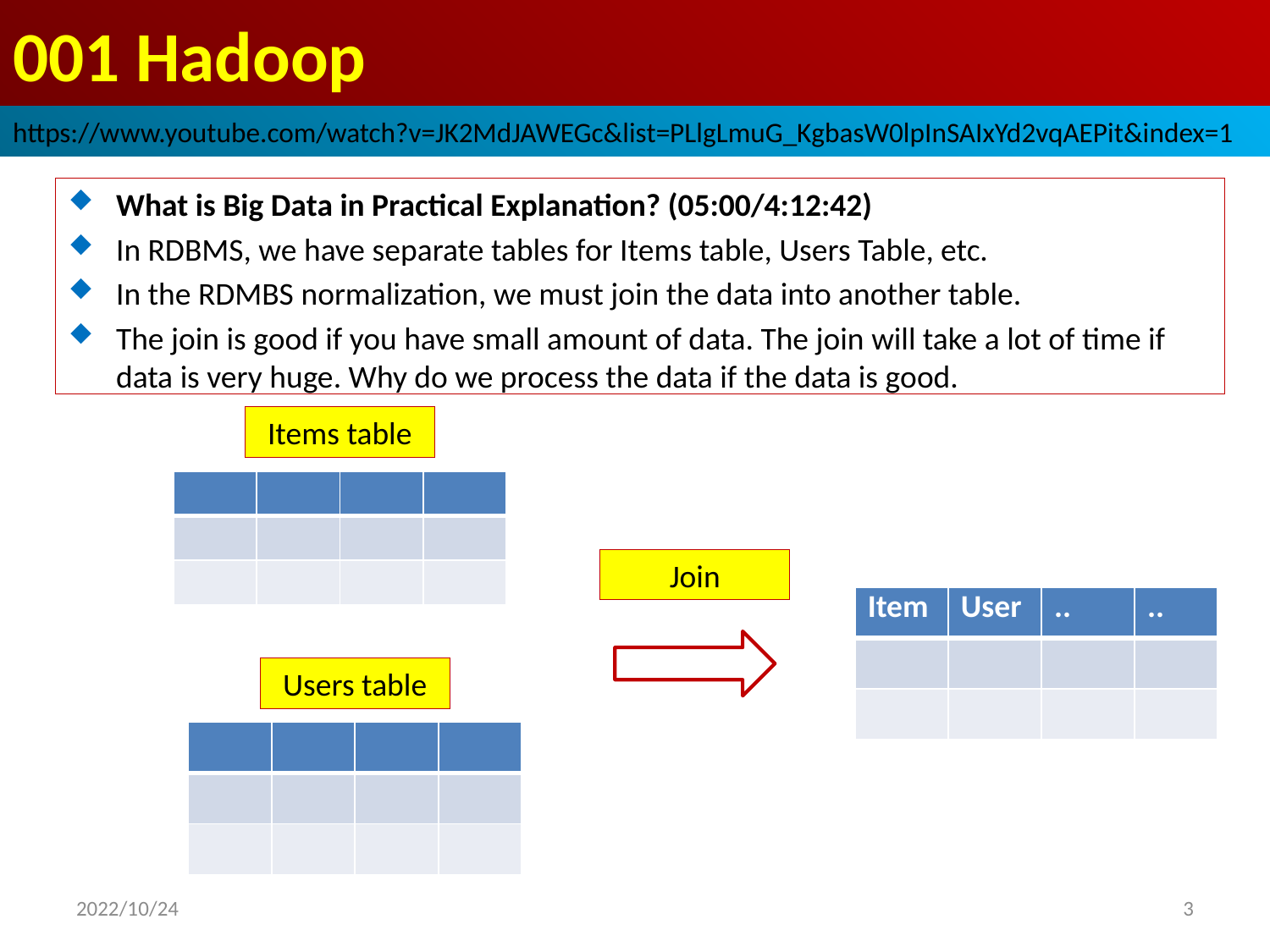

# 001 Hadoop
https://www.youtube.com/watch?v=JK2MdJAWEGc&list=PLlgLmuG_KgbasW0lpInSAIxYd2vqAEPit&index=1
What is Big Data in Practical Explanation? (05:00/4:12:42)
In RDBMS, we have separate tables for Items table, Users Table, etc.
In the RDMBS normalization, we must join the data into another table.
The join is good if you have small amount of data. The join will take a lot of time if data is very huge. Why do we process the data if the data is good.
Items table
|  |  |  |  |
| --- | --- | --- | --- |
|  |  |  |  |
|  |  |  |  |
Join
| Item | User | .. | .. |
| --- | --- | --- | --- |
|  |  |  |  |
|  |  |  |  |

Users table
|  |  |  |  |
| --- | --- | --- | --- |
|  |  |  |  |
|  |  |  |  |
2022/10/24
3